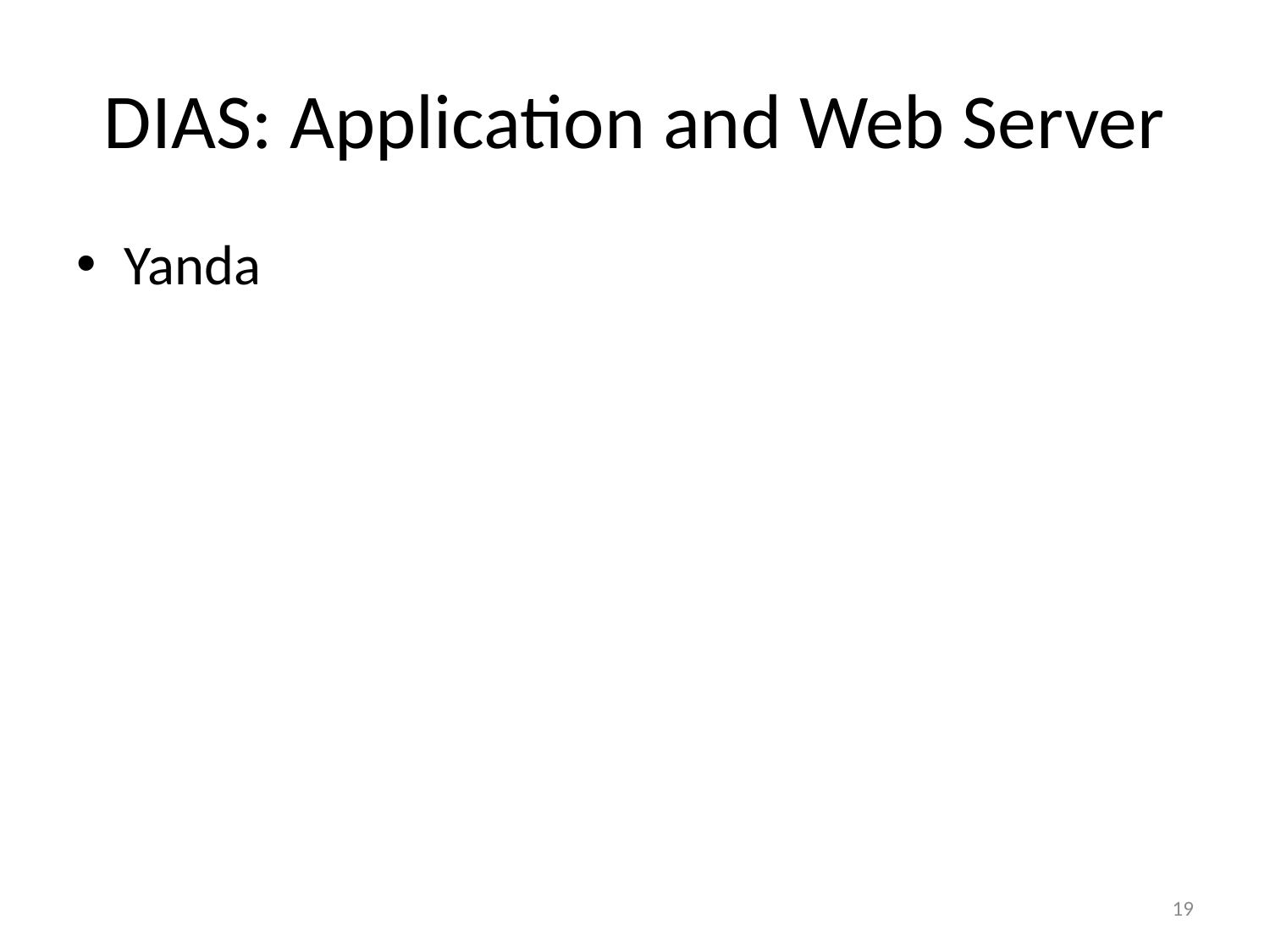

# DIAS: Application and Web Server
Yanda
19